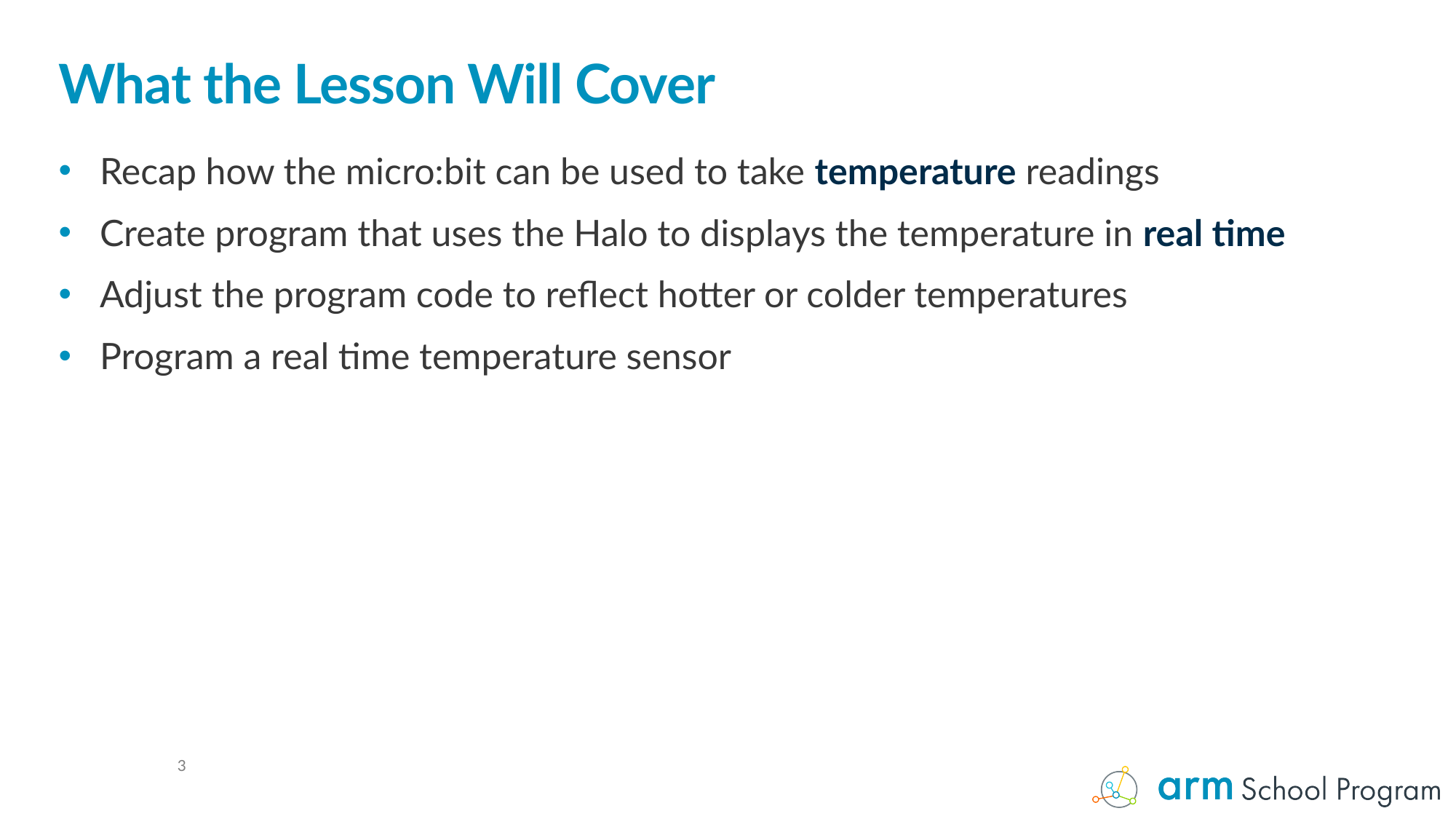

# What the Lesson Will Cover
Recap how the micro:bit can be used to take temperature readings
Create program that uses the Halo to displays the temperature in real time
Adjust the program code to reflect hotter or colder temperatures
Program a real time temperature sensor